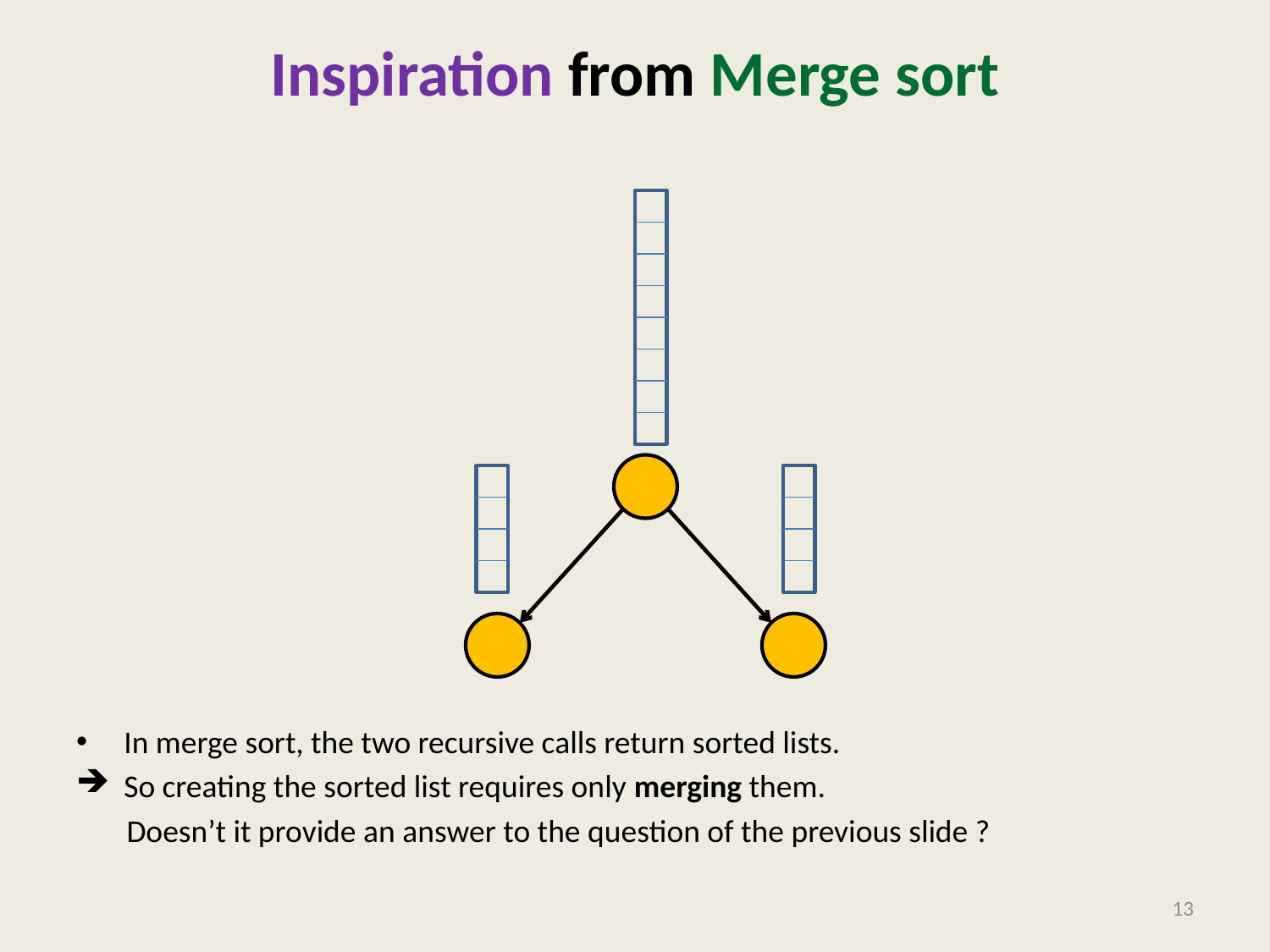

# Inspiration from Merge sort

In merge sort, the two recursive calls return sorted lists.
So creating the sorted list requires only merging them.
       Doesn’t it provide an answer to the question of the previous slide ?

13